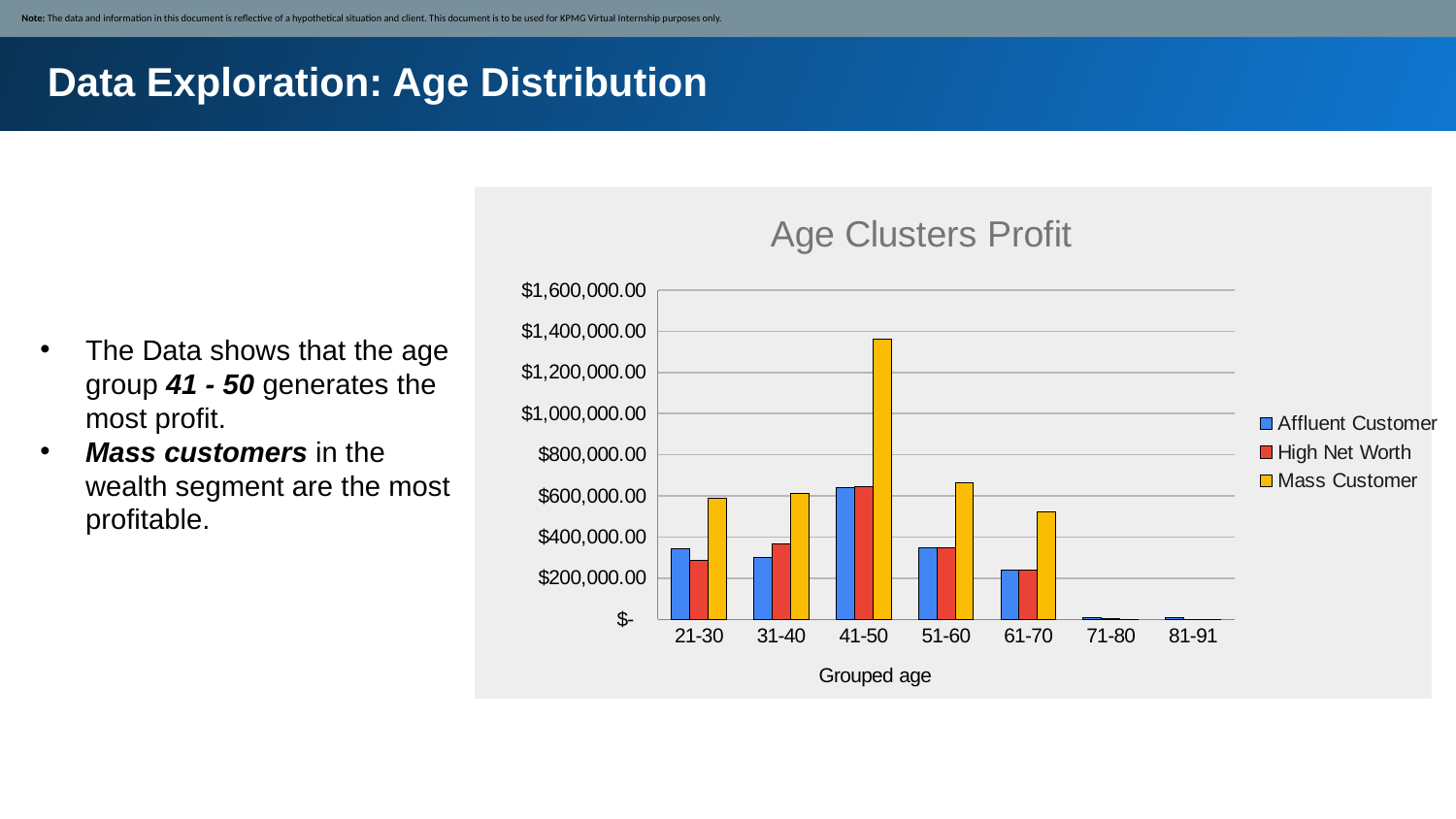

Note: The data and information in this document is reflective of a hypothetical situation and client. This document is to be used for KPMG Virtual Internship purposes only.
Data Exploration: Age Distribution

### Chart: Age Clusters Profit

| Category | Affluent Customer | High Net Worth | Mass Customer |
|---|---|---|---|
| 21-30 | 344947.20999999956 | 287536.71999999933 | 588558.6800000003 |
| 31-40 | 302316.2499999995 | 367574.8999999996 | 609426.9599999998 |
| 41-50 | 638588.6500000001 | 646943.3400000001 | 1360118.4400000018 |
| 51-60 | 349673.12999999966 | 345933.6299999998 | 664575.0100000002 |
| 61-70 | 239703.09999999977 | 240525.29999999955 | 523663.74000000034 |
| 71-80 | 7421.76 | 4523.23 | None |
| 81-91 | 7212.170000000001 | None | 1245.27 |
The Data shows that the age group 41 - 50 generates the most profit.
Mass customers in the wealth segment are the most profitable.